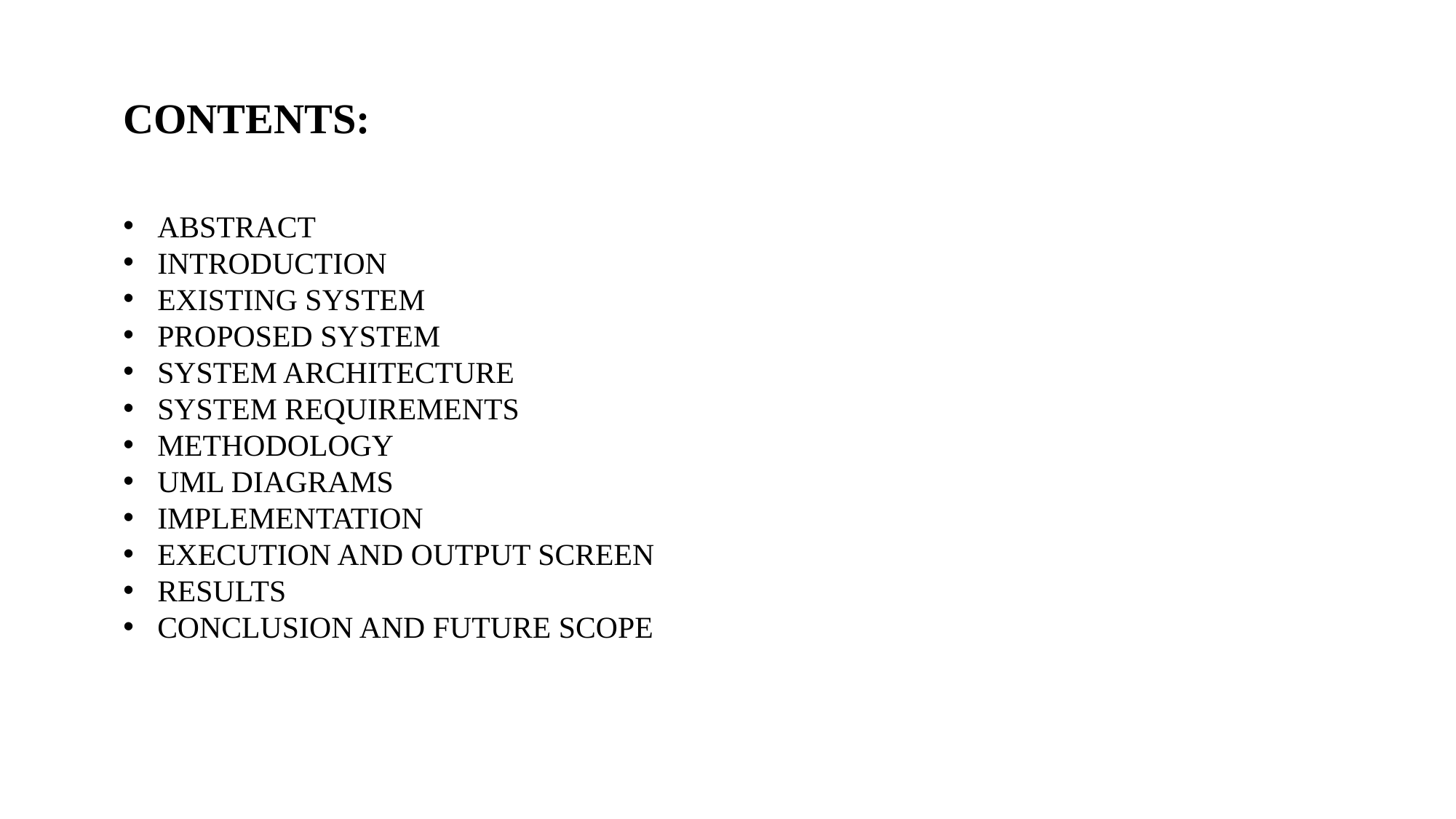

# CONTENTS:
ABSTRACT
INTRODUCTION
EXISTING SYSTEM
PROPOSED SYSTEM
SYSTEM ARCHITECTURE
SYSTEM REQUIREMENTS
METHODOLOGY
UML DIAGRAMS
IMPLEMENTATION
EXECUTION AND OUTPUT SCREEN
RESULTS
CONCLUSION AND FUTURE SCOPE